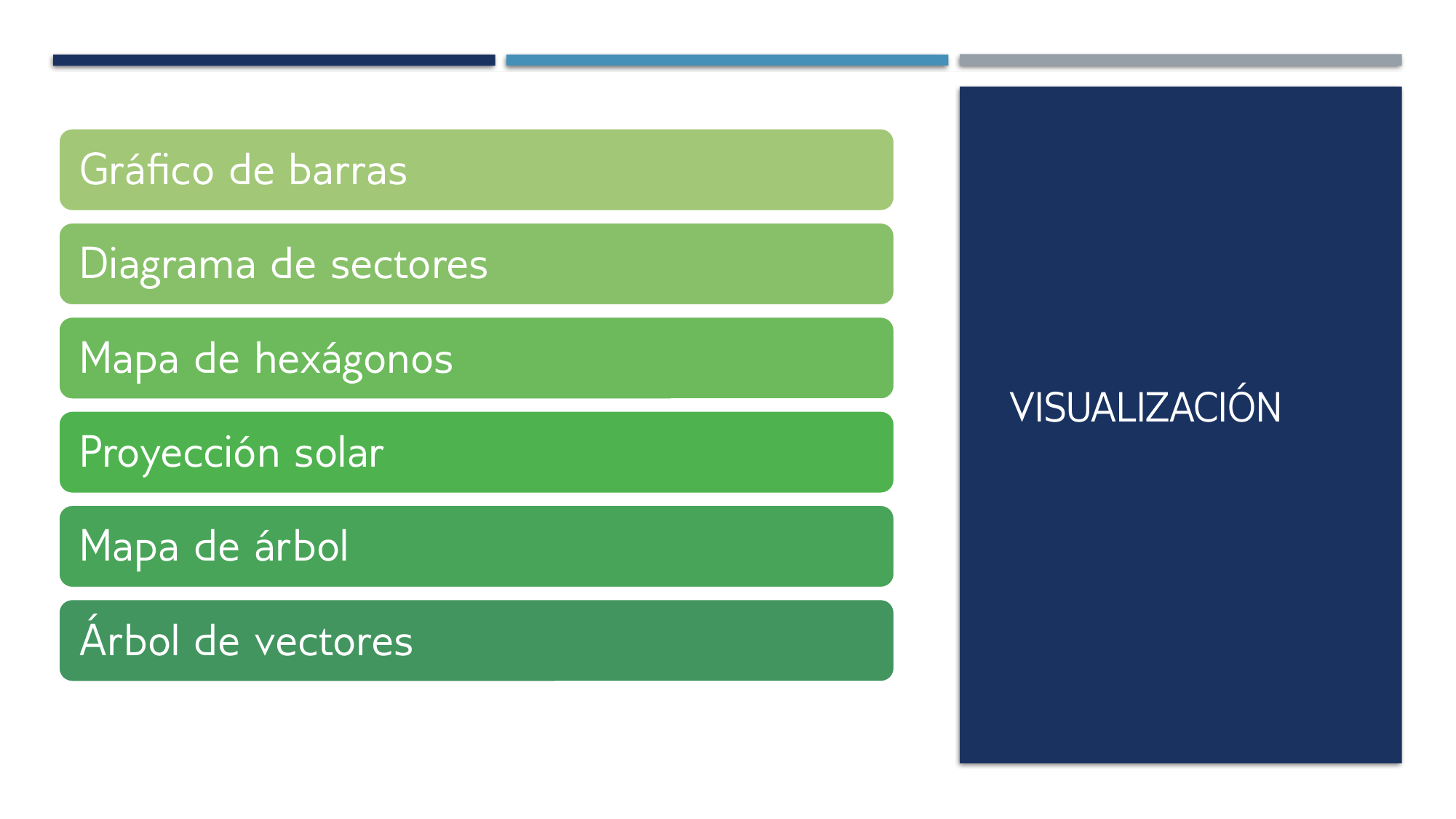

Gráfico de barras
Diagrama de sectores
Mapa de hexágonos
Proyección solar
Mapa de árbol
Árbol de vectores
# Visualización